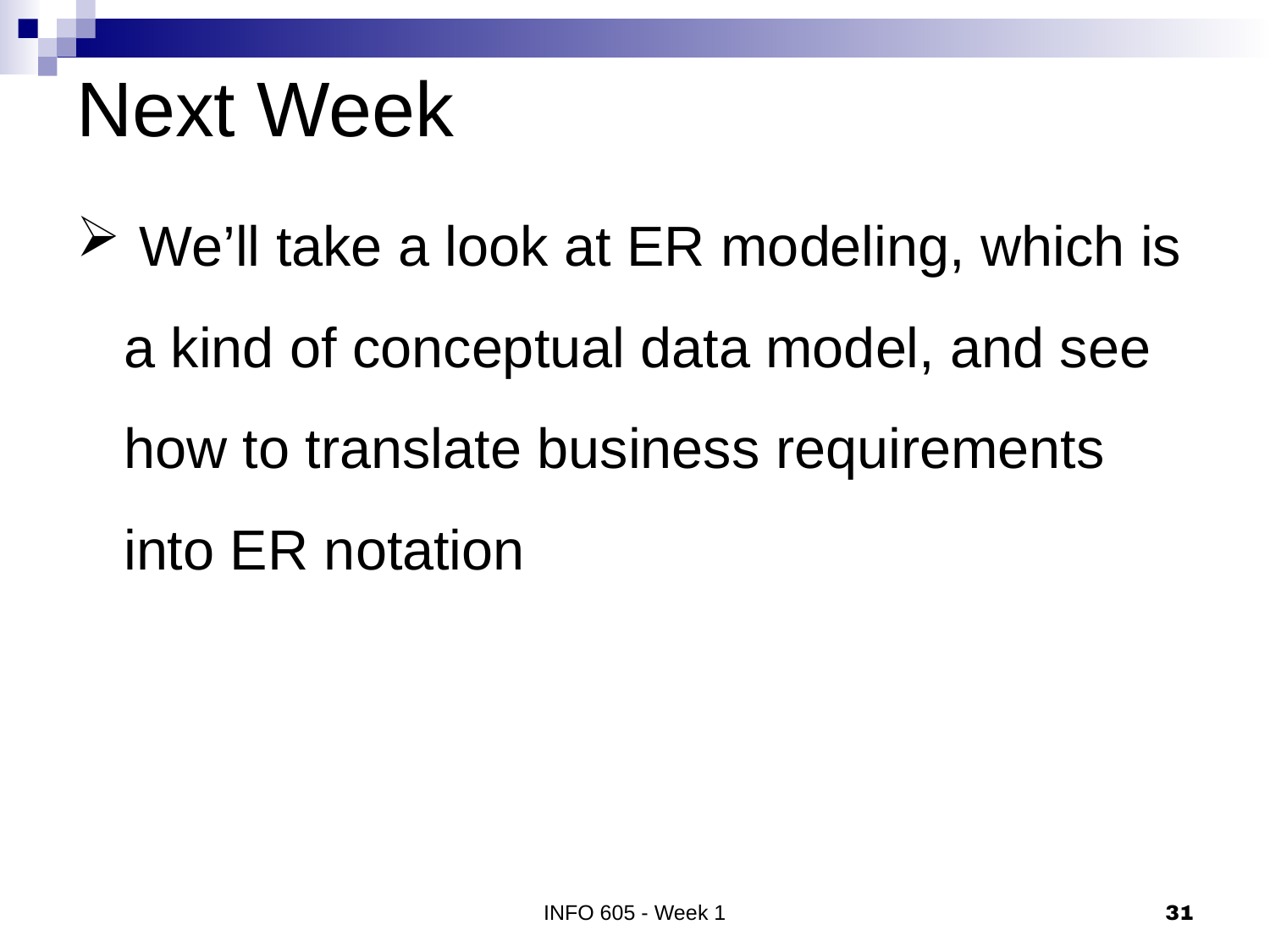

# Next Week
 We’ll take a look at ER modeling, which is a kind of conceptual data model, and see how to translate business requirements into ER notation
INFO 605 - Week 1
31